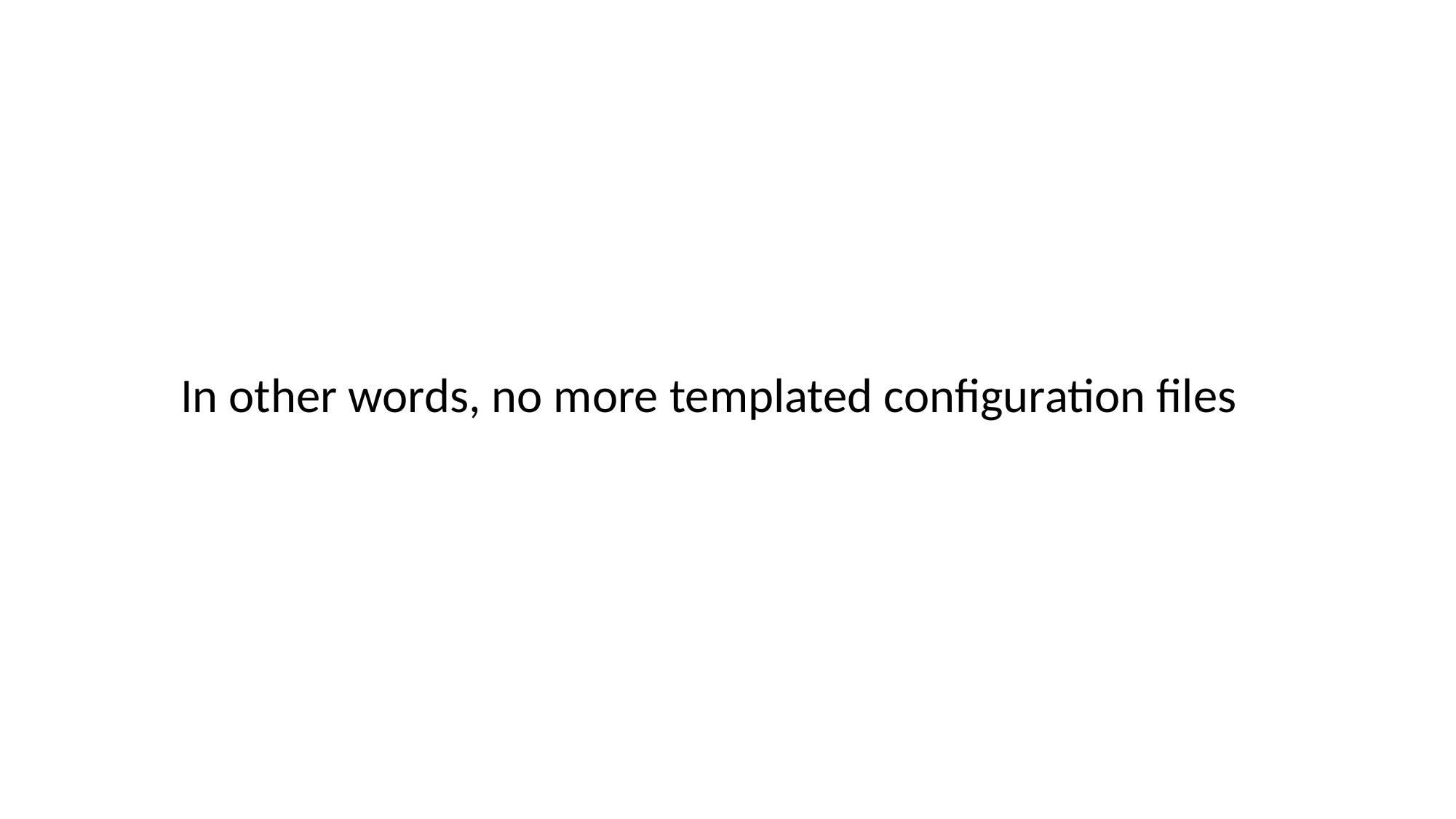

In other words, no more templated configuration files